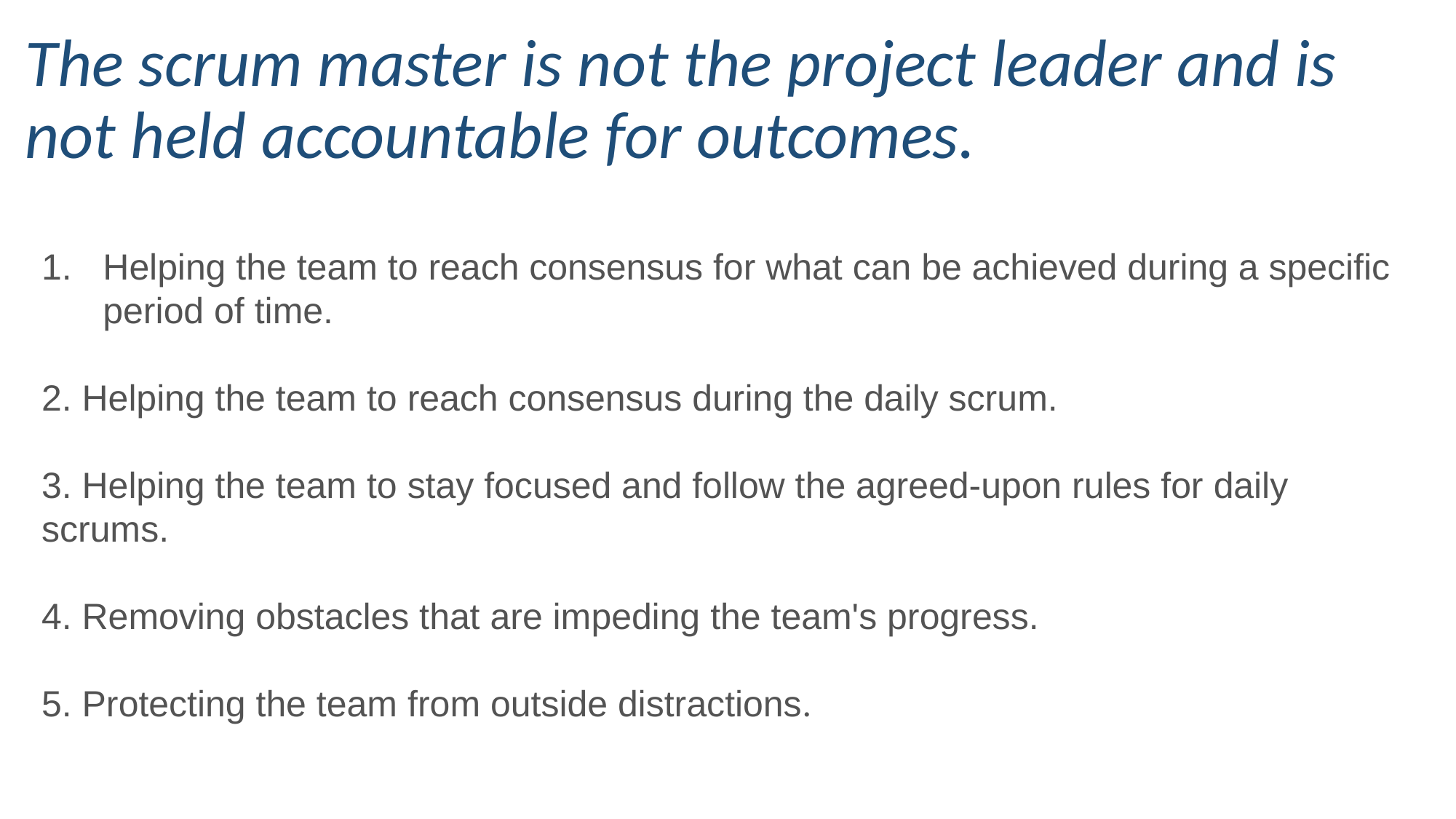

# The scrum master is not the project leader and is not held accountable for outcomes.

Helping the team to reach consensus for what can be achieved during a specific period of time.
2. Helping the team to reach consensus during the daily scrum.

3. Helping the team to stay focused and follow the agreed-upon rules for daily scrums.

4. Removing obstacles that are impeding the team's progress.
5. Protecting the team from outside distractions.